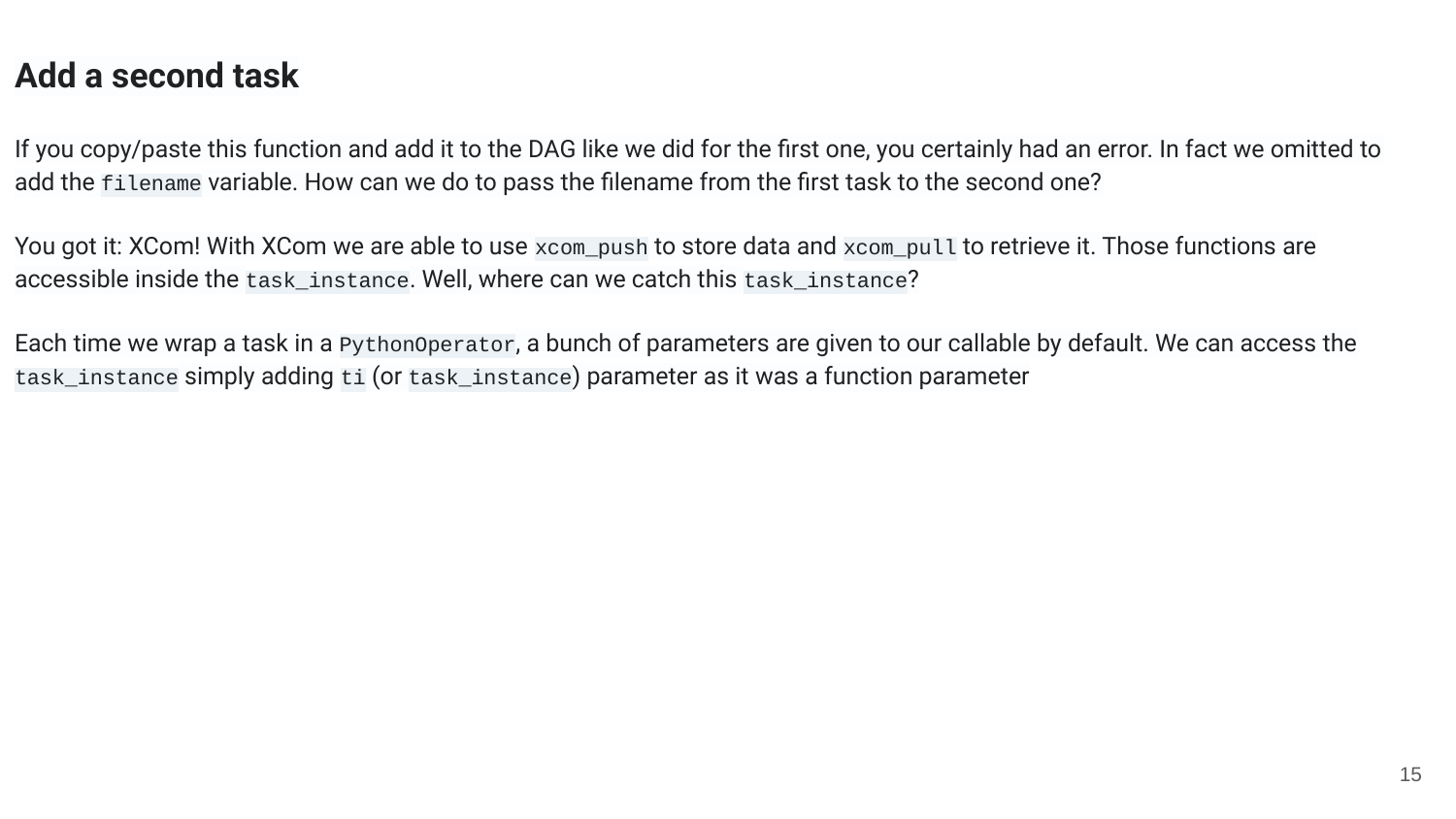

Add a second task
If you copy/paste this function and add it to the DAG like we did for the first one, you certainly had an error. In fact we omitted to add the filename variable. How can we do to pass the filename from the first task to the second one?
You got it: XCom! With XCom we are able to use xcom_push to store data and xcom_pull to retrieve it. Those functions are accessible inside the task_instance. Well, where can we catch this task_instance?
Each time we wrap a task in a PythonOperator, a bunch of parameters are given to our callable by default. We can access the task_instance simply adding ti (or task_instance) parameter as it was a function parameter

15